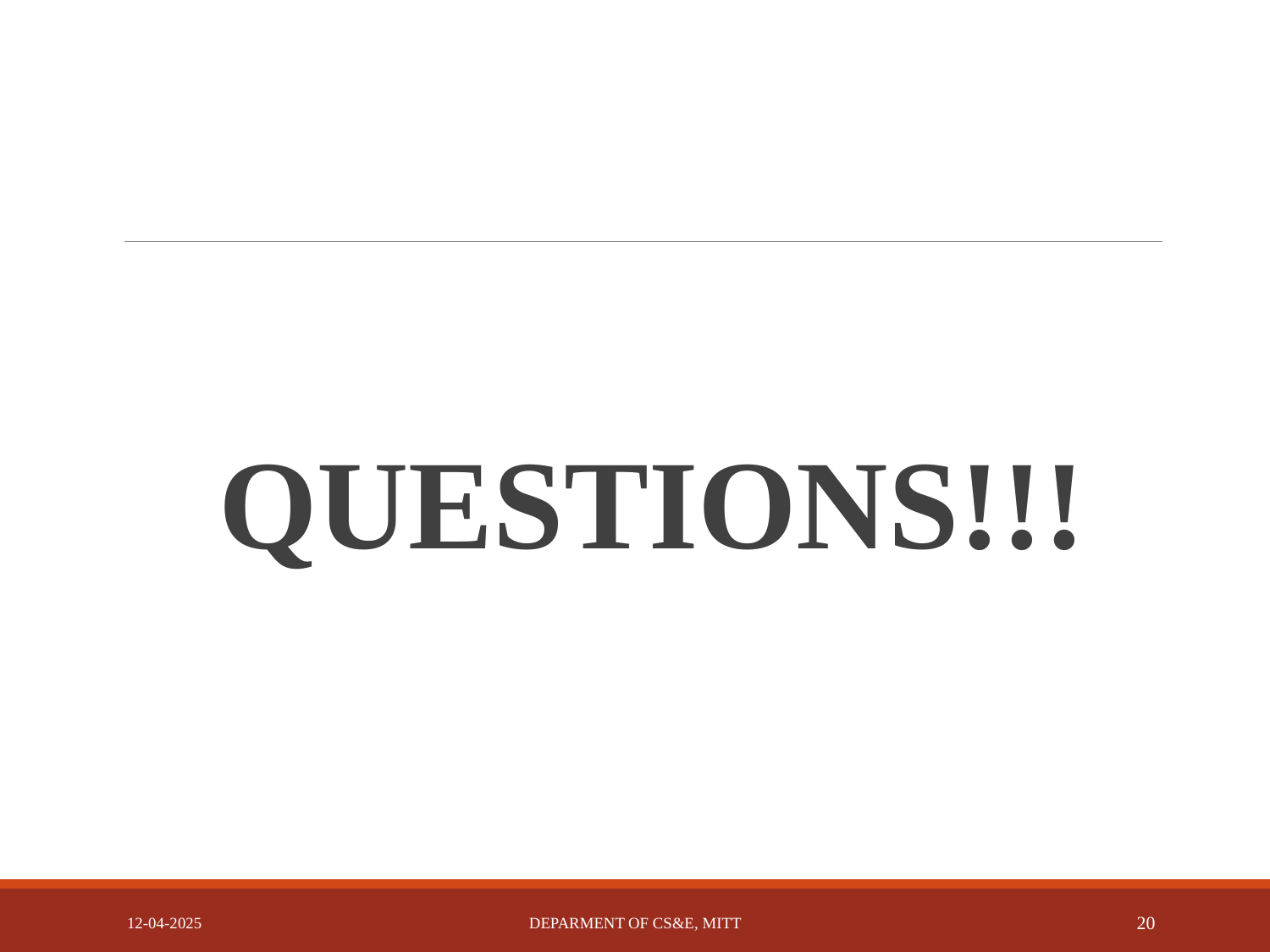

QUESTIONS!!!
12-04-2025
DEPARMENT OF CS&E, MITT
20